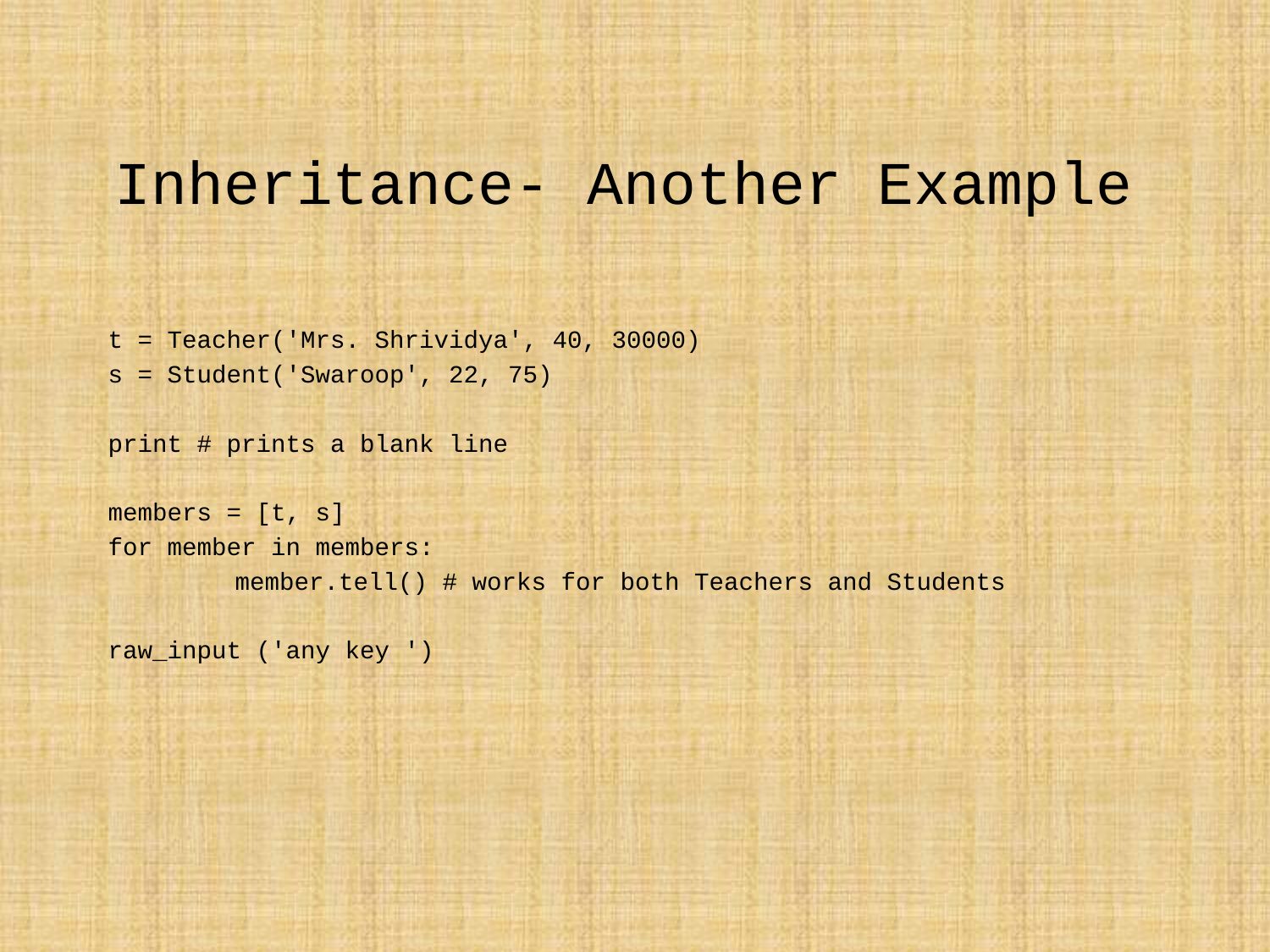

# Inheritance- Another Example
t = Teacher('Mrs. Shrividya', 40, 30000)
s = Student('Swaroop', 22, 75)

print # prints a blank line

members = [t, s]
for member in members:
	member.tell() # works for both Teachers and Students

raw_input ('any key ')